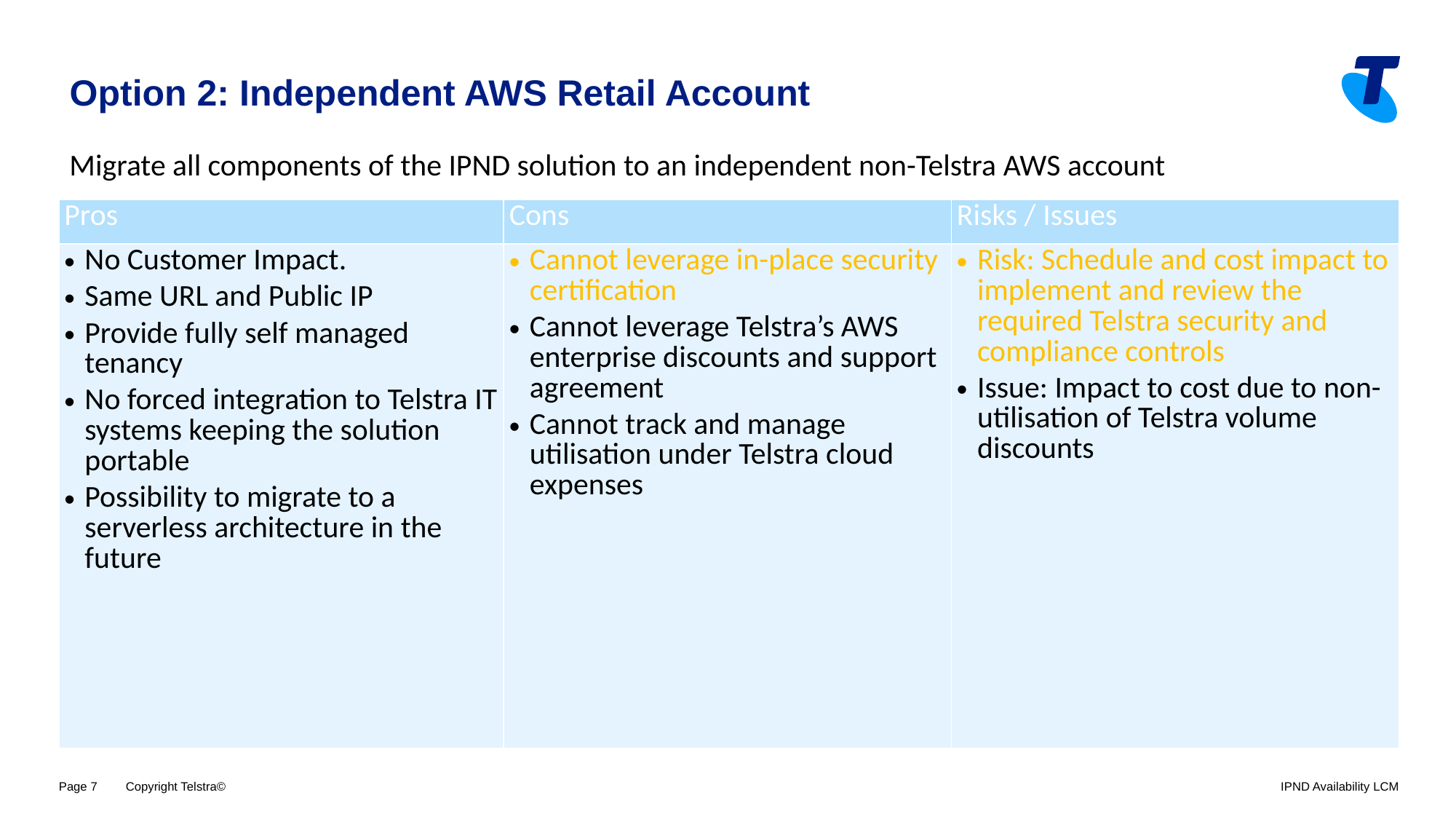

Option 2: Independent AWS Retail Account
Migrate all components of the IPND solution to an independent non-Telstra AWS account
| Pros | Cons | Risks / Issues |
| --- | --- | --- |
| No Customer Impact. Same URL and Public IP Provide fully self managed tenancy No forced integration to Telstra IT systems keeping the solution portable Possibility to migrate to a serverless architecture in the future | Cannot leverage in-place security certification Cannot leverage Telstra’s AWS enterprise discounts and support agreement Cannot track and manage utilisation under Telstra cloud expenses | Risk: Schedule and cost impact to implement and review the required Telstra security and compliance controls Issue: Impact to cost due to non-utilisation of Telstra volume discounts |
Copyright Telstra©
Page 7
IPND Availability LCM